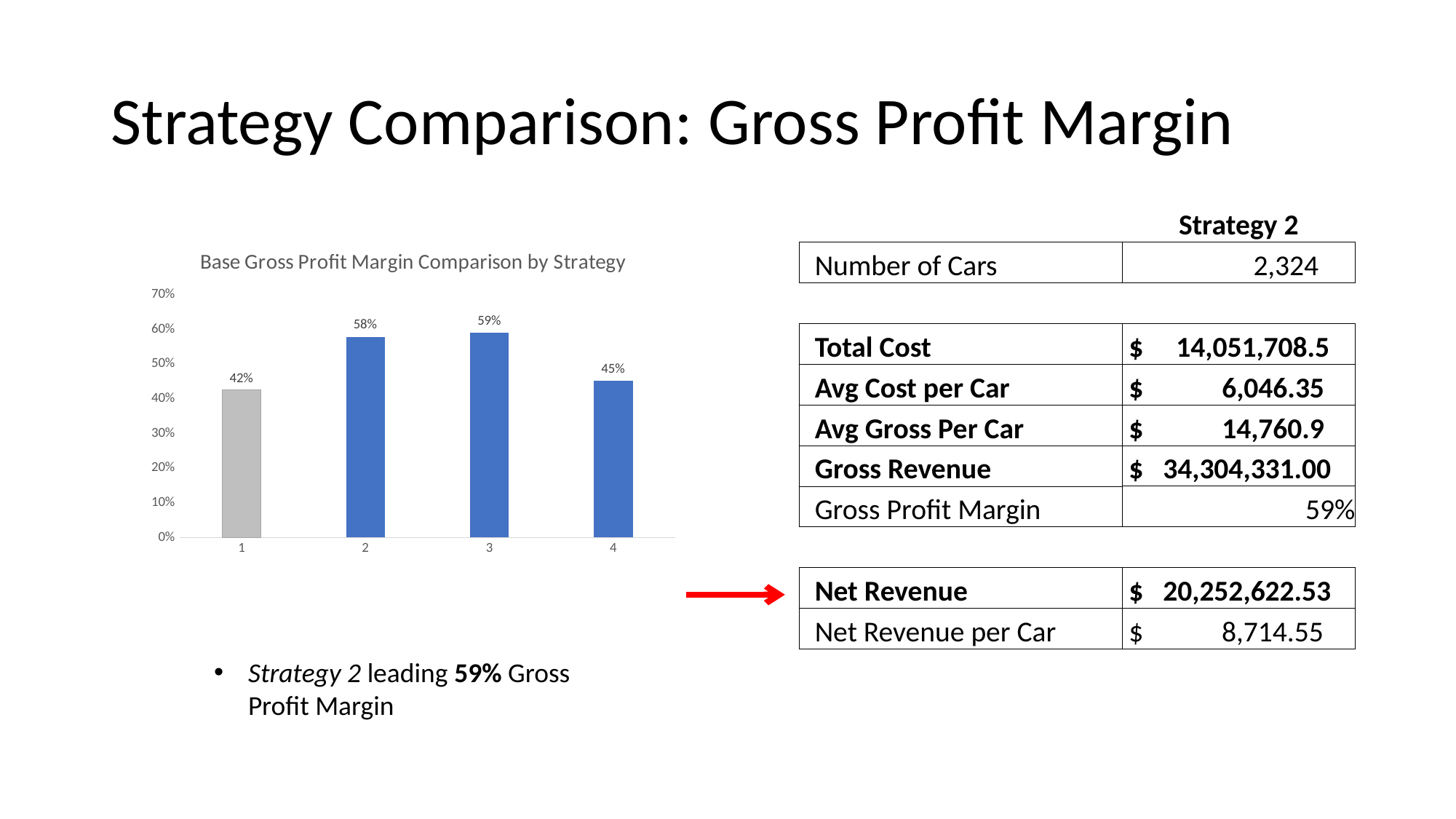

# Strategy Comparison: Gross Profit Margin
| Strategy 2 |
| --- |
| 2,324 |
|  |
| $ 14,051,708.5 |
| $ 6,046.35 |
| $ 14,760.9 |
| $ 34,304,331.00 |
| 59% |
|  |
| $ 20,252,622.53 |
| $ 8,714.55 |

### Chart: Base Gross Profit Margin Comparison by Strategy

| Category | Gross Profit Margin |
|---|---|
| Number of Cars |
| --- |
|  |
| Total Cost |
| Avg Cost per Car |
| Avg Gross Per Car |
| Gross Revenue |
| Gross Profit Margin |
|  |
| Net Revenue |
| Net Revenue per Car |
Strategy 2 leading 59% Gross Profit Margin